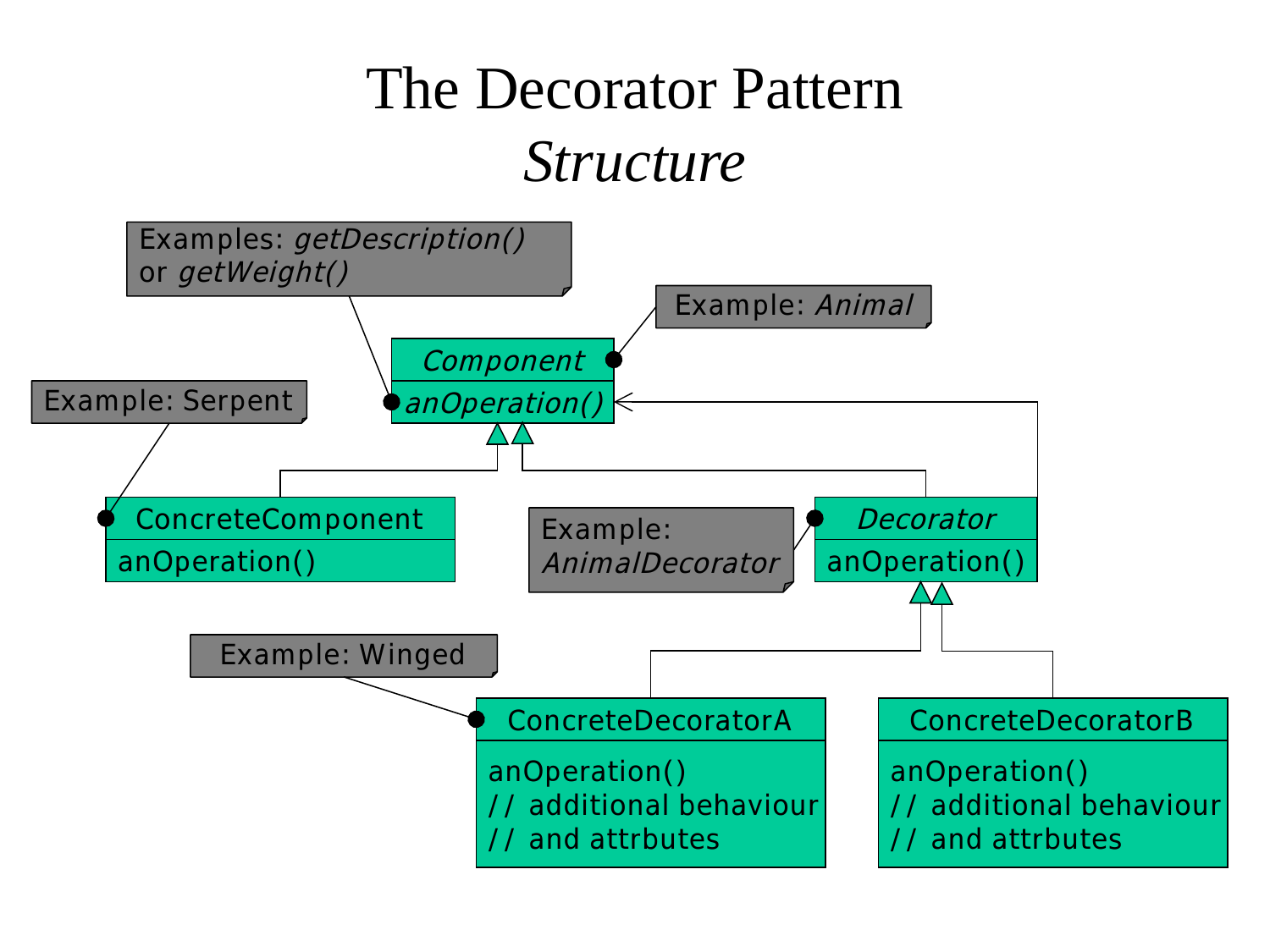

# The Decorator Pattern Structure
Examples: getDescription() or getWeight()
Example: Animal
Component
anOperation()
Example: Serpent

ConcreteComponent
anOperation()
Decorator
Example:
AnimalDecorator
anOperation()

Example: Winged
ConcreteDecoratorA
anOperation()
// additional behaviour
// and attrbutes
ConcreteDecoratorB
anOperation()
// additional behaviour
// and attrbutes